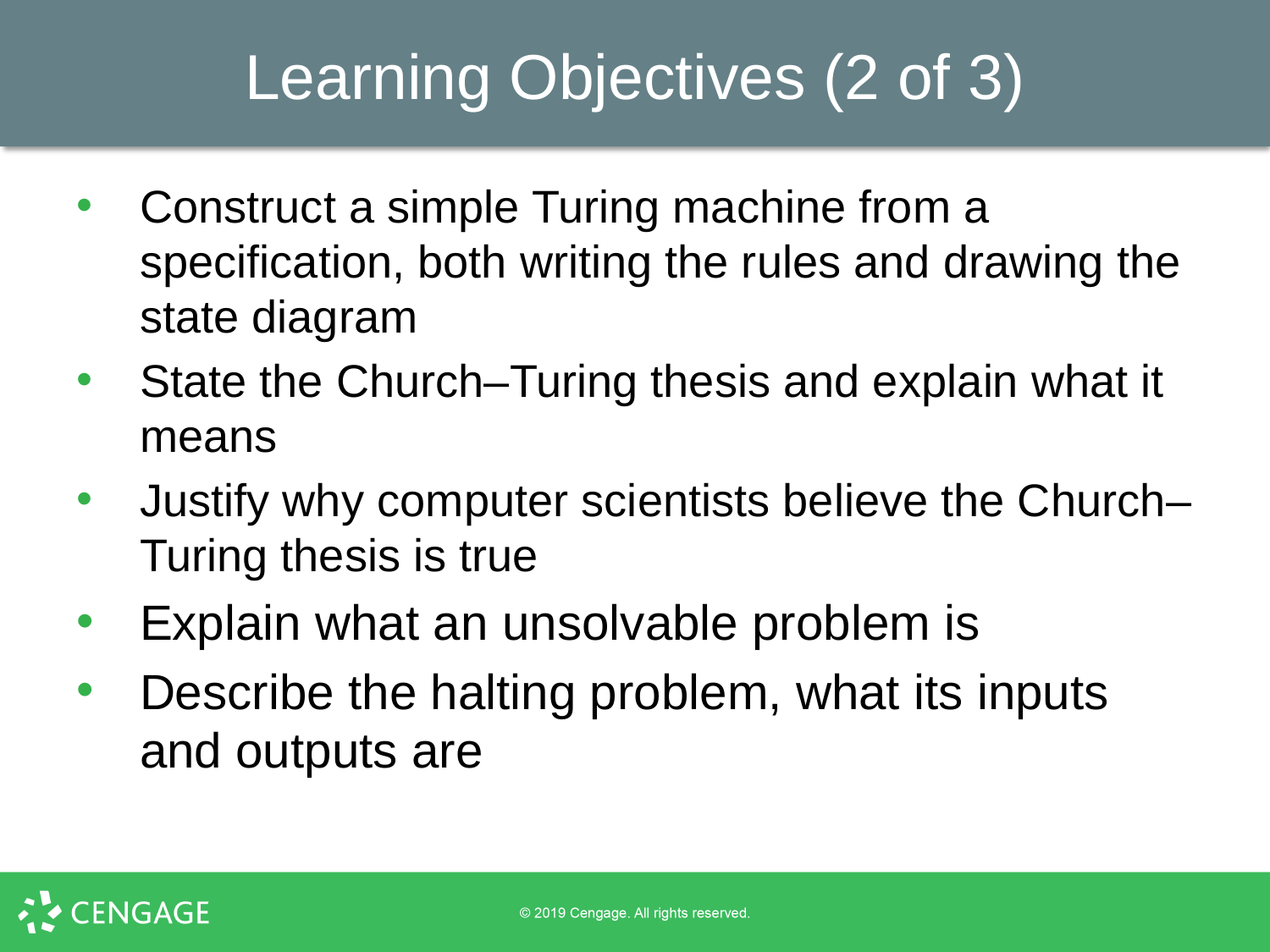

# Learning Objectives (2 of 3)
Construct a simple Turing machine from a specification, both writing the rules and drawing the state diagram
State the Church–Turing thesis and explain what it means
Justify why computer scientists believe the Church–Turing thesis is true
Explain what an unsolvable problem is
Describe the halting problem, what its inputs and outputs are